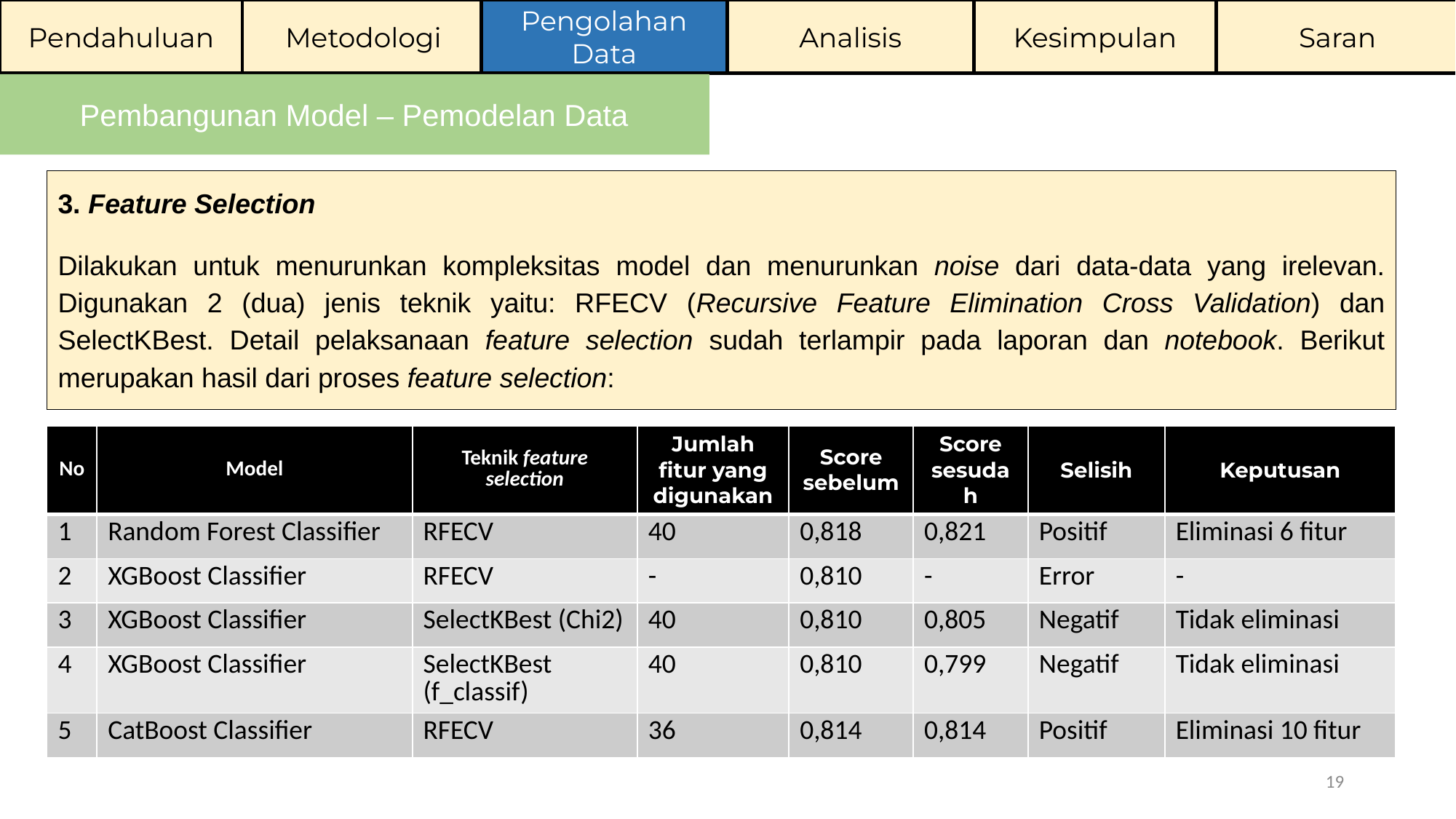

Pendahuluan
Metodologi
Pengolahan Data
Analisis
Kesimpulan
Saran
Pembangunan Model – Pemodelan Data
3. Feature Selection
Dilakukan untuk menurunkan kompleksitas model dan menurunkan noise dari data-data yang irelevan. Digunakan 2 (dua) jenis teknik yaitu: RFECV (Recursive Feature Elimination Cross Validation) dan SelectKBest. Detail pelaksanaan feature selection sudah terlampir pada laporan dan notebook. Berikut merupakan hasil dari proses feature selection:
| No | Model | Teknik feature selection | Jumlah fitur yang digunakan | Score sebelum | Score sesudah | Selisih | Keputusan |
| --- | --- | --- | --- | --- | --- | --- | --- |
| 1 | Random Forest Classifier | RFECV | 40 | 0,818 | 0,821 | Positif | Eliminasi 6 fitur |
| 2 | XGBoost Classifier | RFECV | - | 0,810 | - | Error | - |
| 3 | XGBoost Classifier | SelectKBest (Chi2) | 40 | 0,810 | 0,805 | Negatif | Tidak eliminasi |
| 4 | XGBoost Classifier | SelectKBest (f\_classif) | 40 | 0,810 | 0,799 | Negatif | Tidak eliminasi |
| 5 | CatBoost Classifier | RFECV | 36 | 0,814 | 0,814 | Positif | Eliminasi 10 fitur |
19